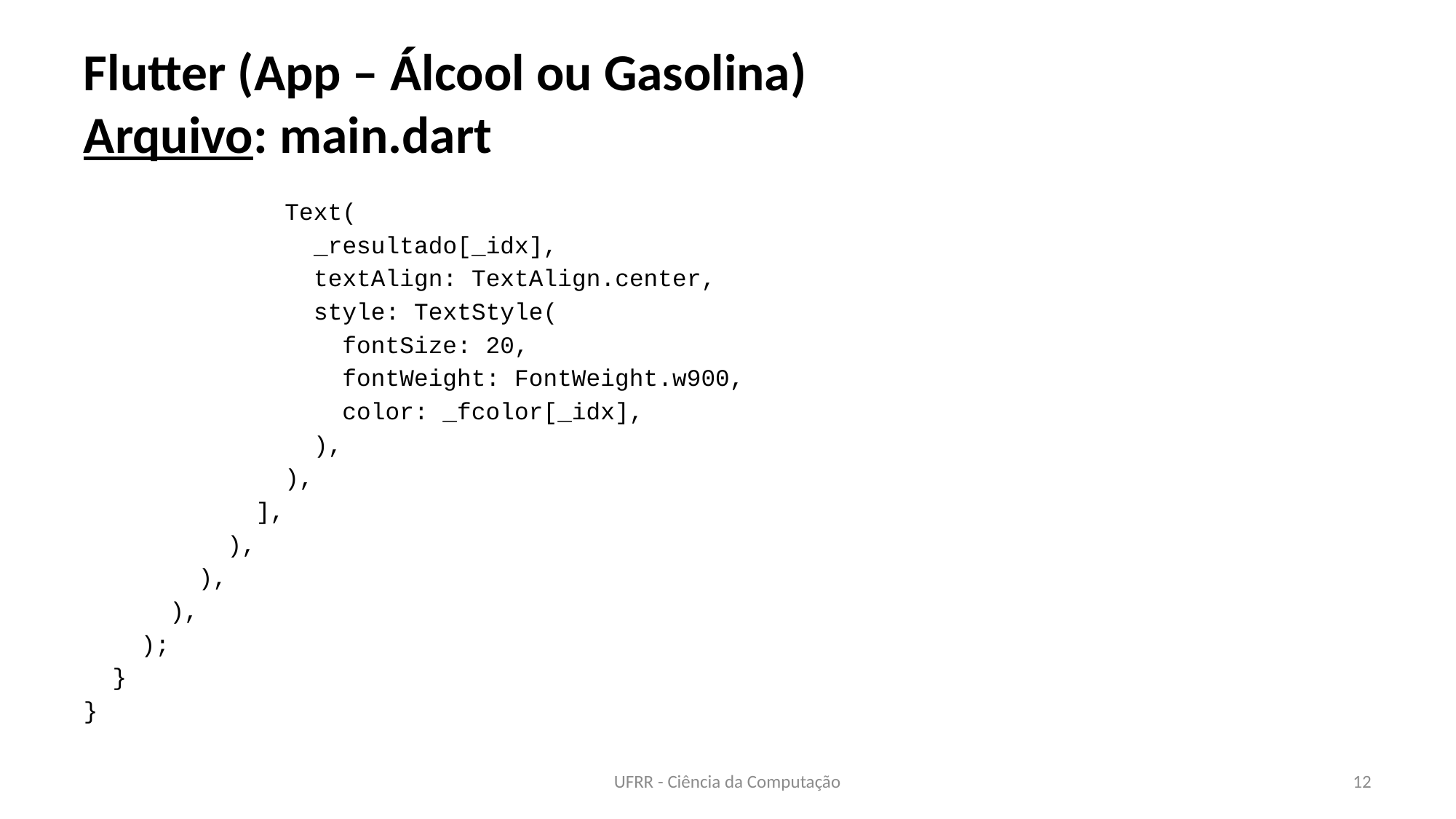

# Flutter (App – Álcool ou Gasolina) Arquivo: main.dart
              Text(
                _resultado[_idx],
                textAlign: TextAlign.center,
                style: TextStyle(
                  fontSize: 20,
                  fontWeight: FontWeight.w900,
                  color: _fcolor[_idx],
                ),
              ),
            ],
          ),
        ),
      ),
    );
  }
}

UFRR - Ciência da Computação
12